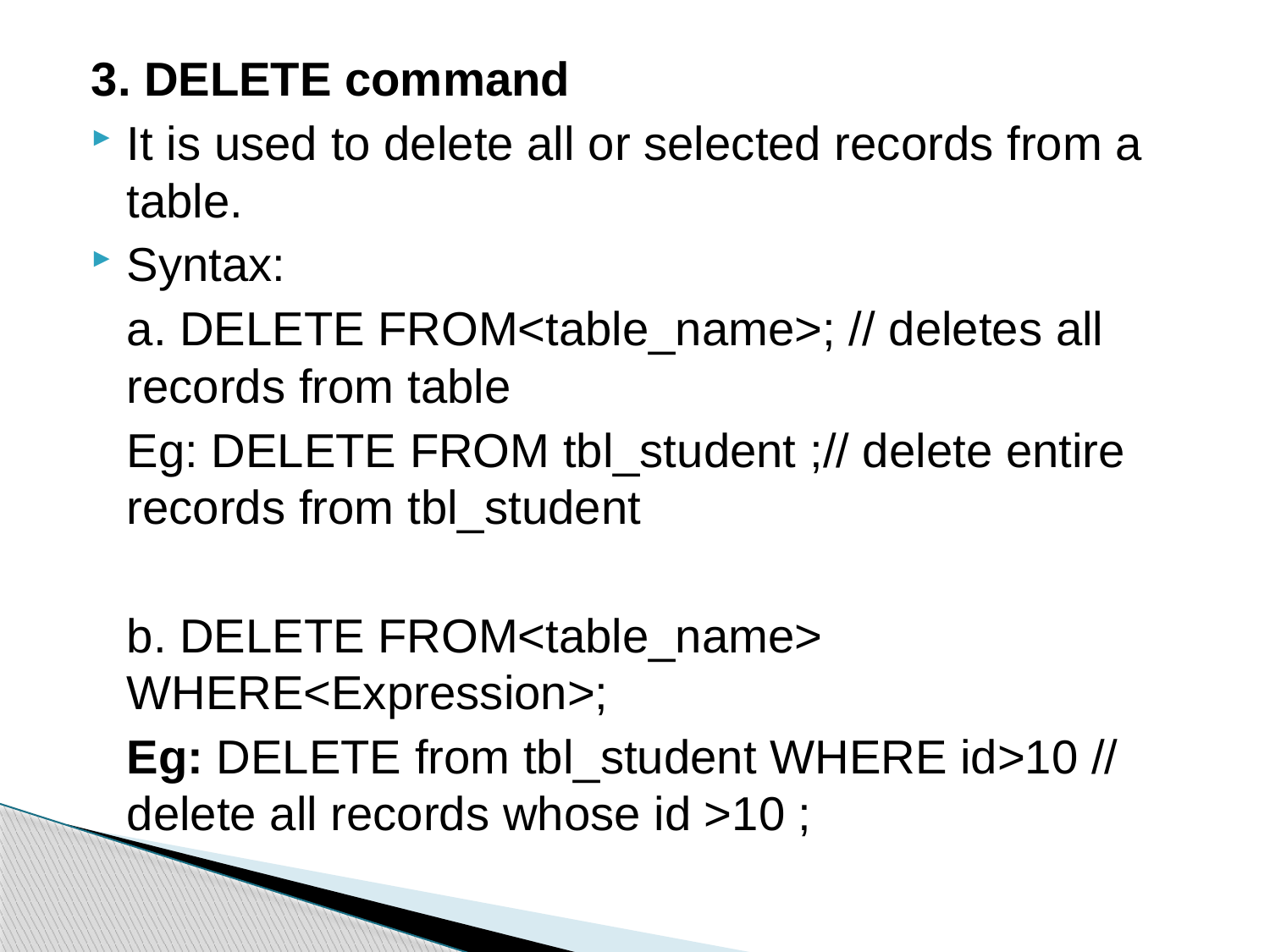

3. DELETE command
It is used to delete all or selected records from a table.
Syntax:
	a. DELETE FROM<table_name>; // deletes all records from table
	Eg: DELETE FROM tbl_student ;// delete entire records from tbl_student

	b. DELETE FROM<table_name> WHERE<Expression>;
	Eg: DELETE from tbl_student WHERE id>10 // delete all records whose id >10 ;